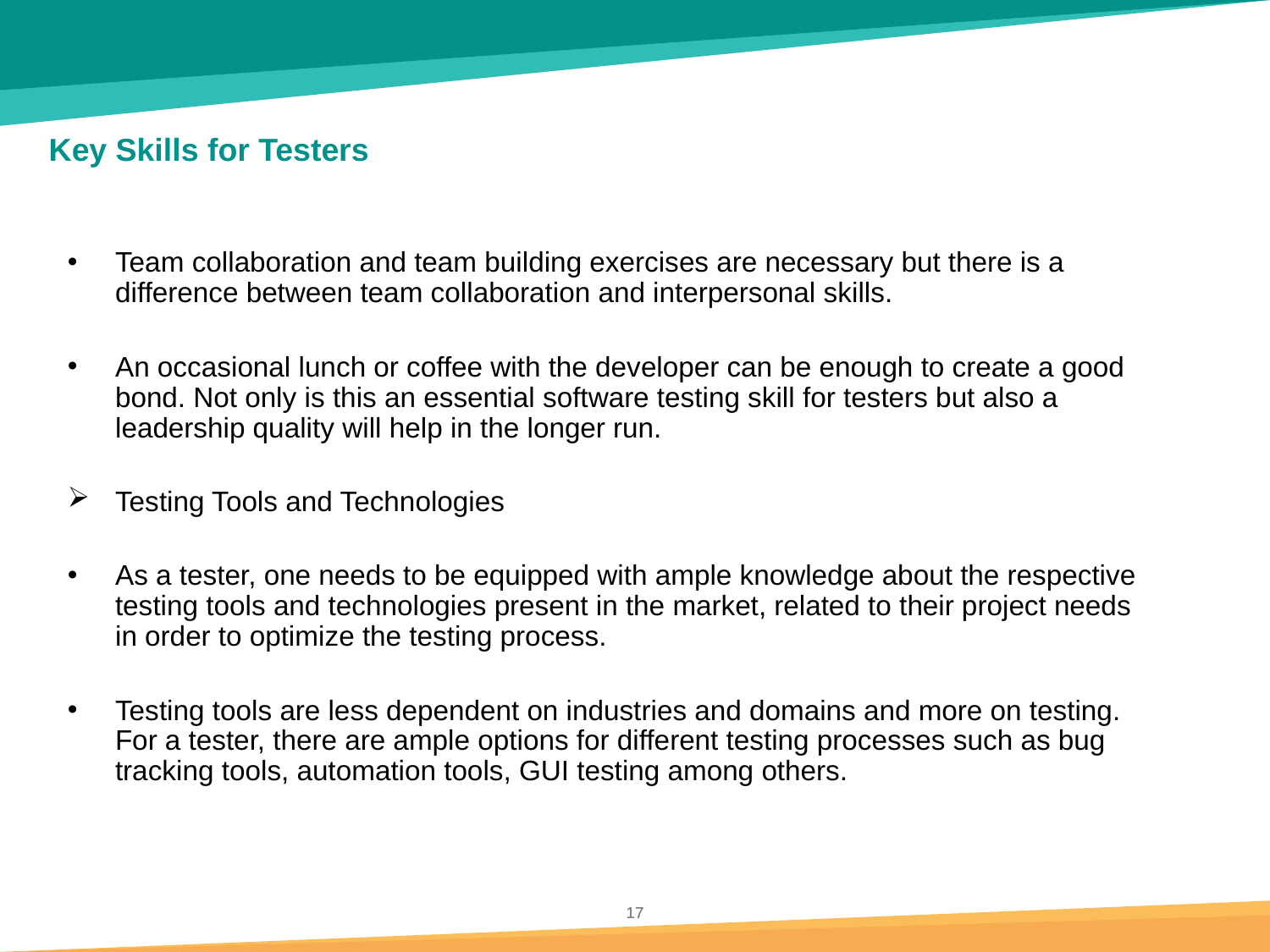

# Key Skills for Testers
Team collaboration and team building exercises are necessary but there is a difference between team collaboration and interpersonal skills.

An occasional lunch or coffee with the developer can be enough to create a good bond. Not only is this an essential software testing skill for testers but also a leadership quality will help in the longer run.

Testing Tools and Technologies

As a tester, one needs to be equipped with ample knowledge about the respective testing tools and technologies present in the market, related to their project needs in order to optimize the testing process.

Testing tools are less dependent on industries and domains and more on testing. For a tester, there are ample options for different testing processes such as bug tracking tools, automation tools, GUI testing among others.